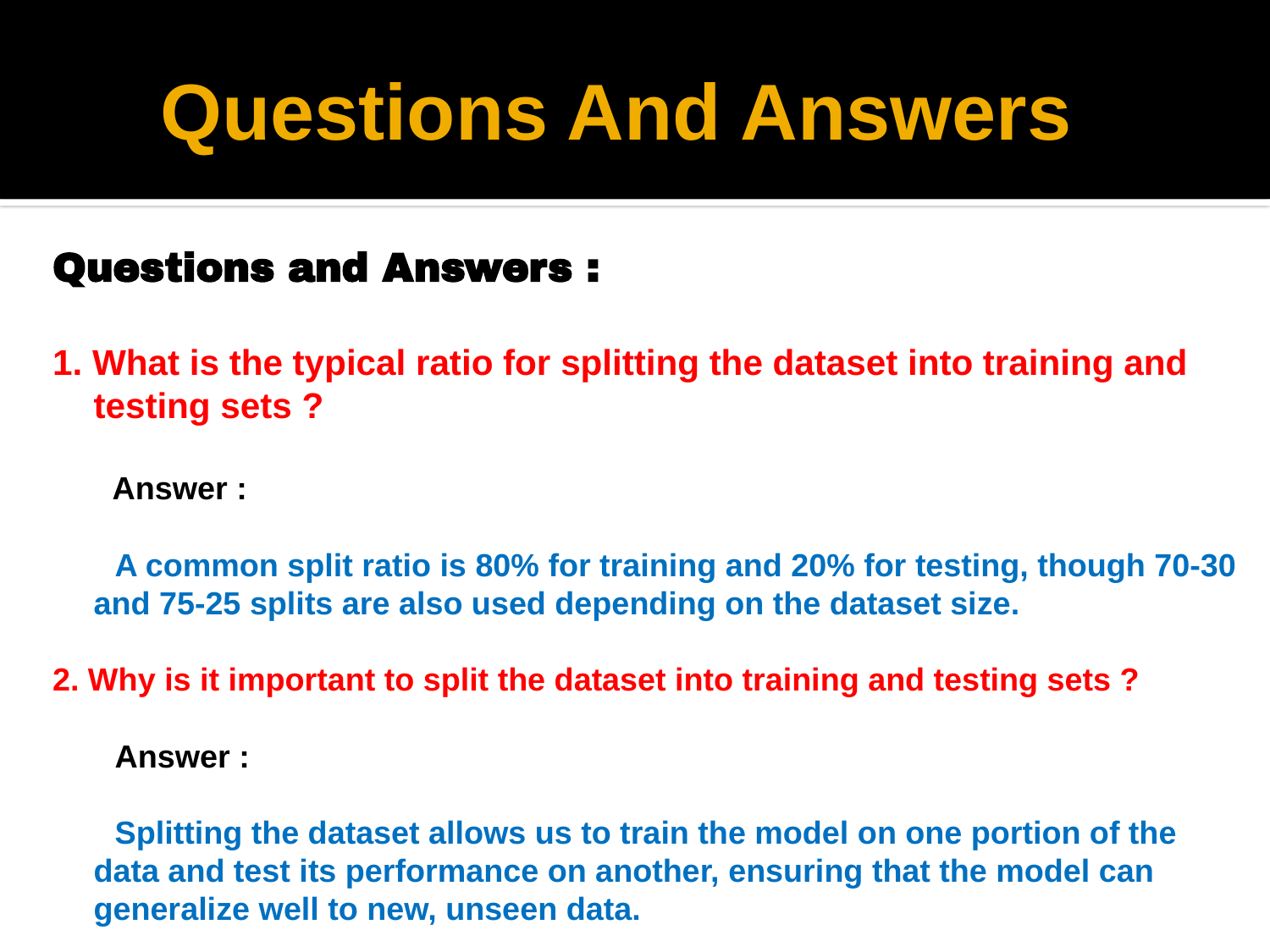

# Questions And Answers
Questions and Answers :

1. What is the typical ratio for splitting the dataset into training and testing sets ?

      Answer :

       A common split ratio is 80% for training and 20% for testing, though 70-30 and 75-25 splits are also used depending on the dataset size.

2. Why is it important to split the dataset into training and testing sets ?

       Answer :

       Splitting the dataset allows us to train the model on one portion of the data and test its performance on another, ensuring that the model can generalize well to new, unseen data.